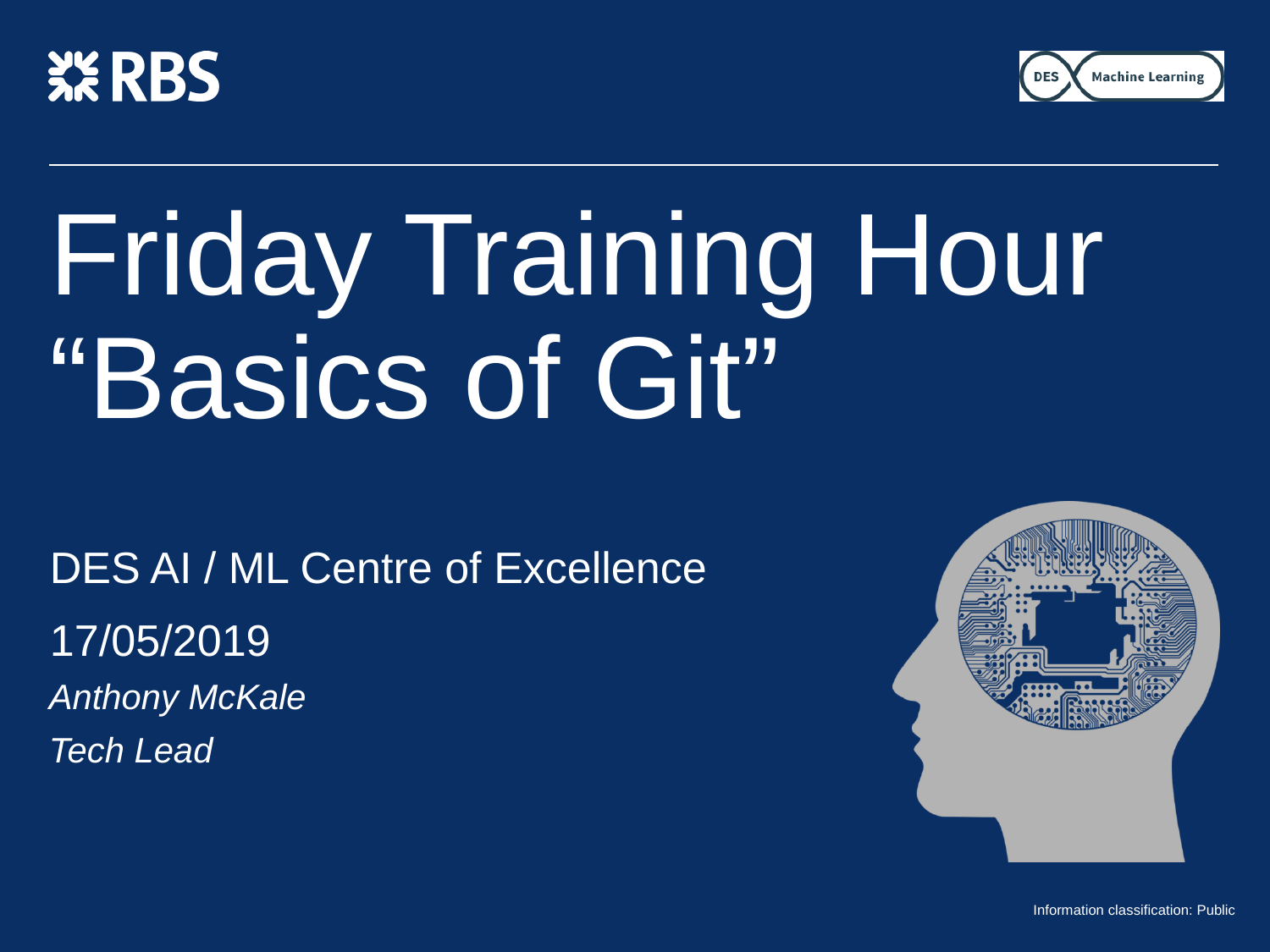

# Friday Training Hour “Basics of Git”
DES AI / ML Centre of Excellence
17/05/2019
Anthony McKale
Tech Lead
Information classification: Public